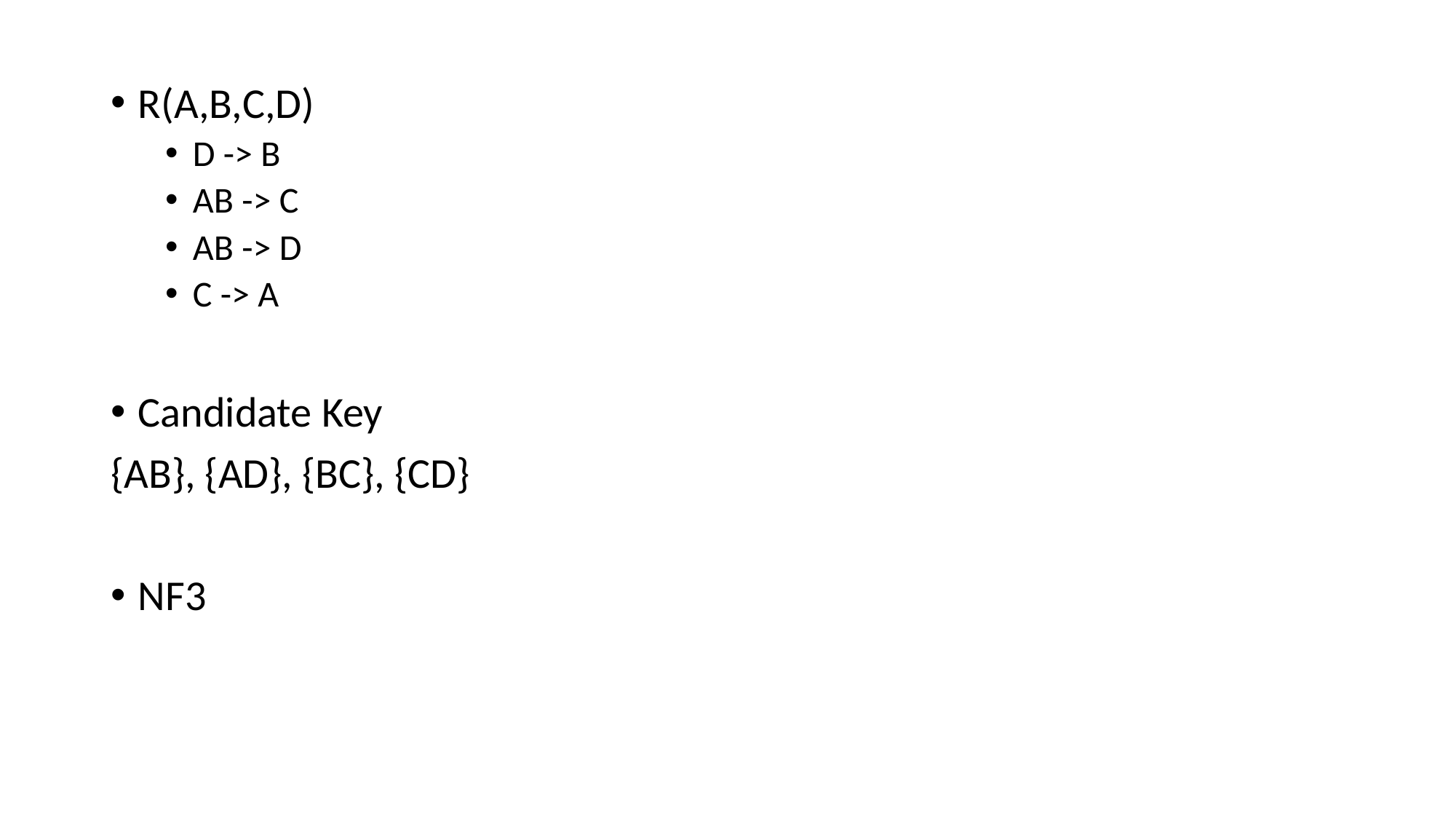

R(A,B,C,D)
D -> B
AB -> C
AB -> D
C -> A

Candidate Key
{AB}, {AD}, {BC}, {CD}

NF3